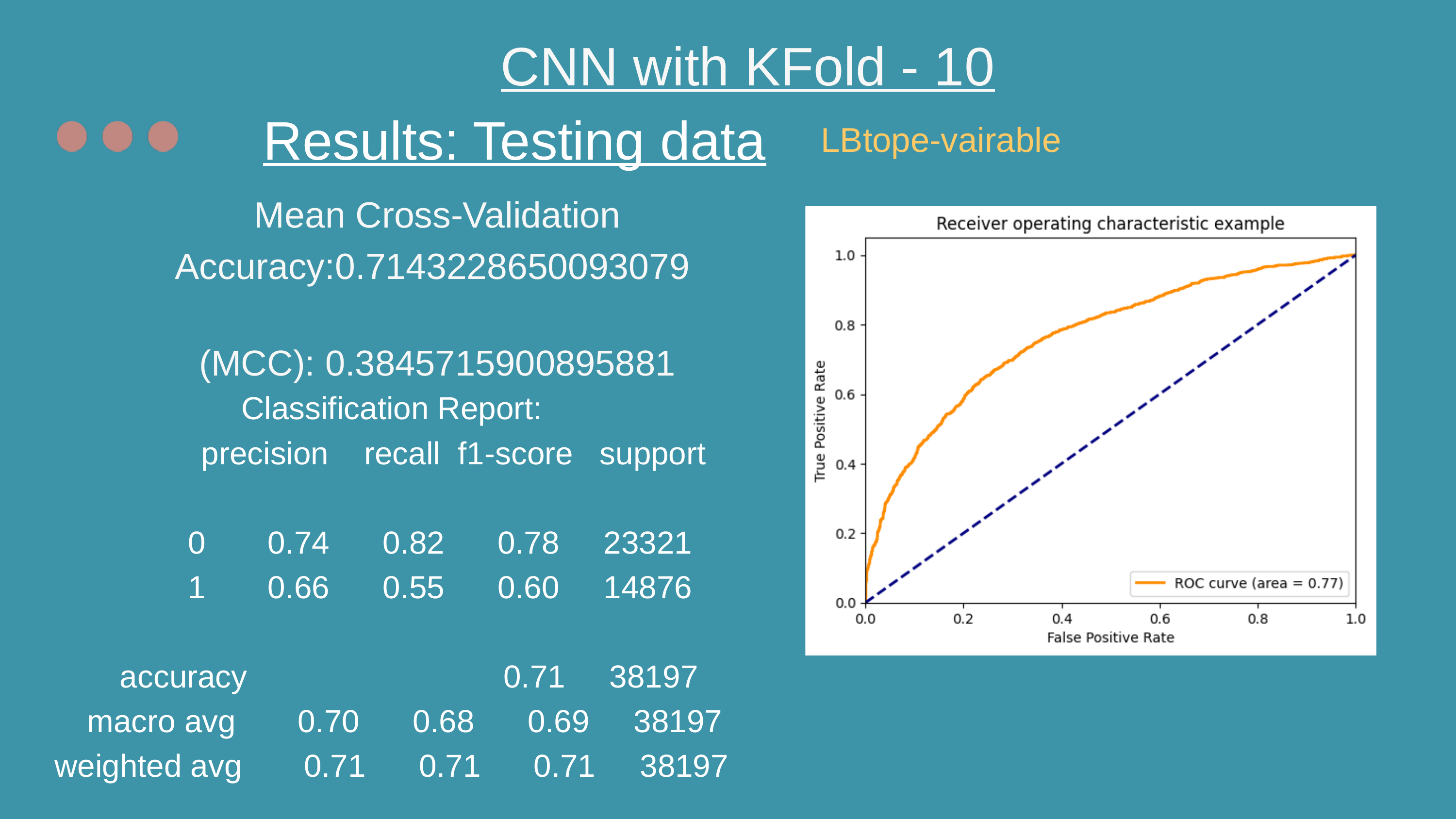

CNN with KFold - 10
Results: Testing data
LBtope-vairable

Mean Cross-Validation Accuracy:0.7143228650093079

(MCC): 0.3845715900895881
Classification Report:
              precision    recall  f1-score   support

           0       0.74      0.82      0.78     23321
           1       0.66      0.55      0.60     14876

    accuracy                             0.71     38197
   macro avg       0.70      0.68      0.69     38197
weighted avg       0.71      0.71      0.71     38197